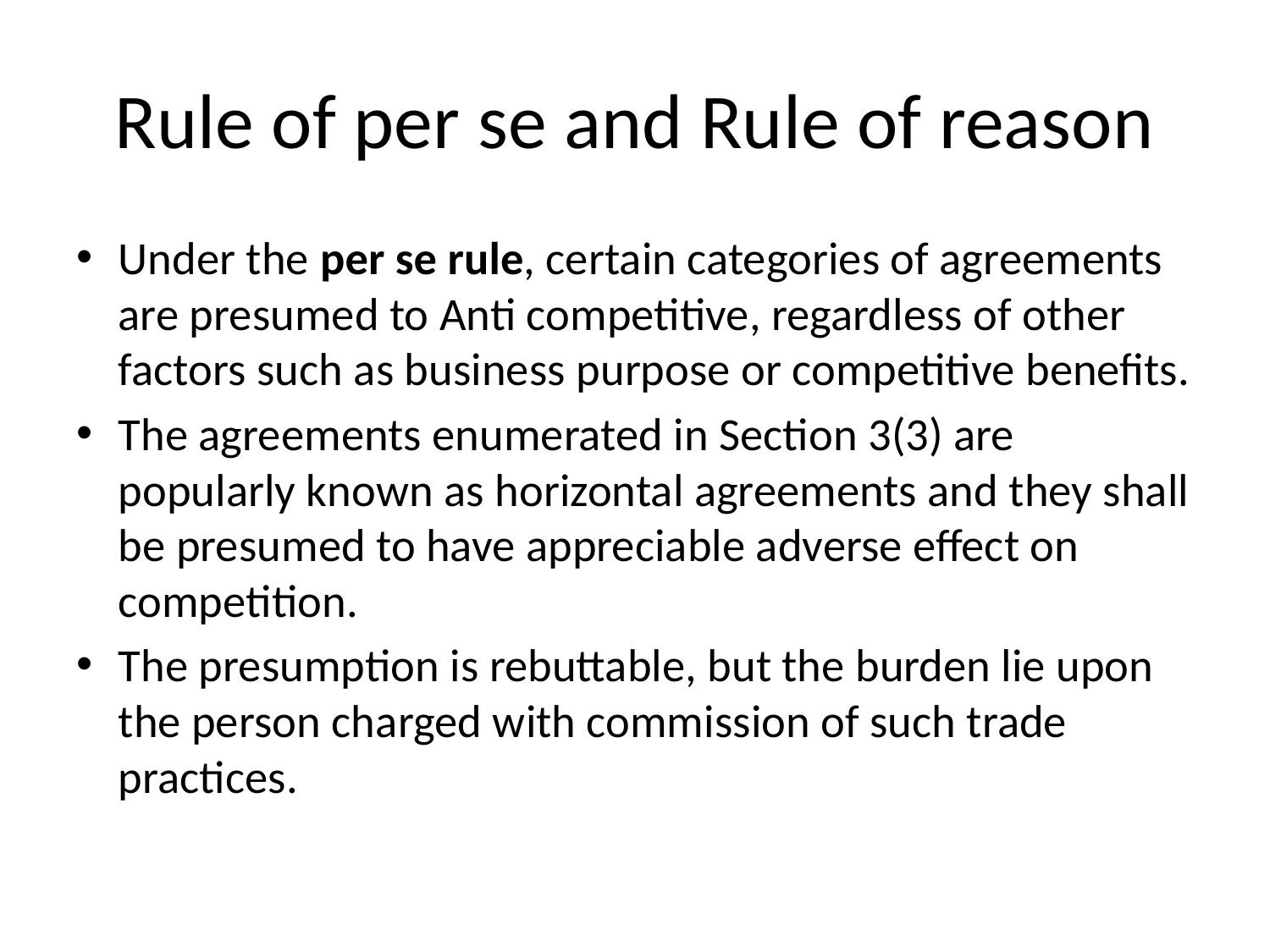

# Rule of per se and Rule of reason
Under the per se rule, certain categories of agreements are presumed to Anti competitive, regardless of other factors such as business purpose or competitive benefits.
The agreements enumerated in Section 3(3) are popularly known as horizontal agreements and they shall be presumed to have appreciable adverse effect on competition.
The presumption is rebuttable, but the burden lie upon the person charged with commission of such trade practices.